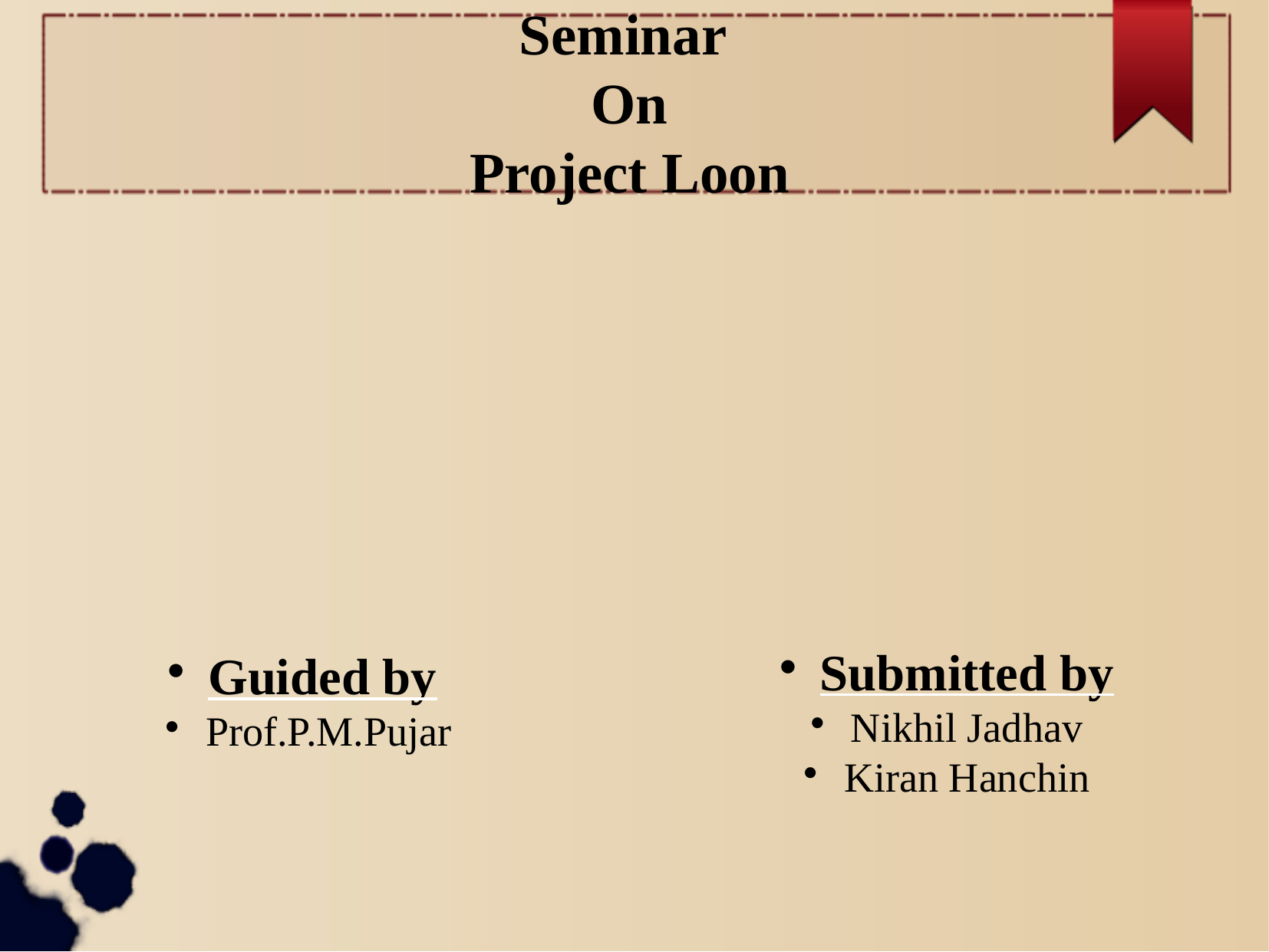

Seminar
On
Project Loon

Submitted by
Nikhil Jadhav
Kiran Hanchin
Guided by
Prof.P.M.Pujar